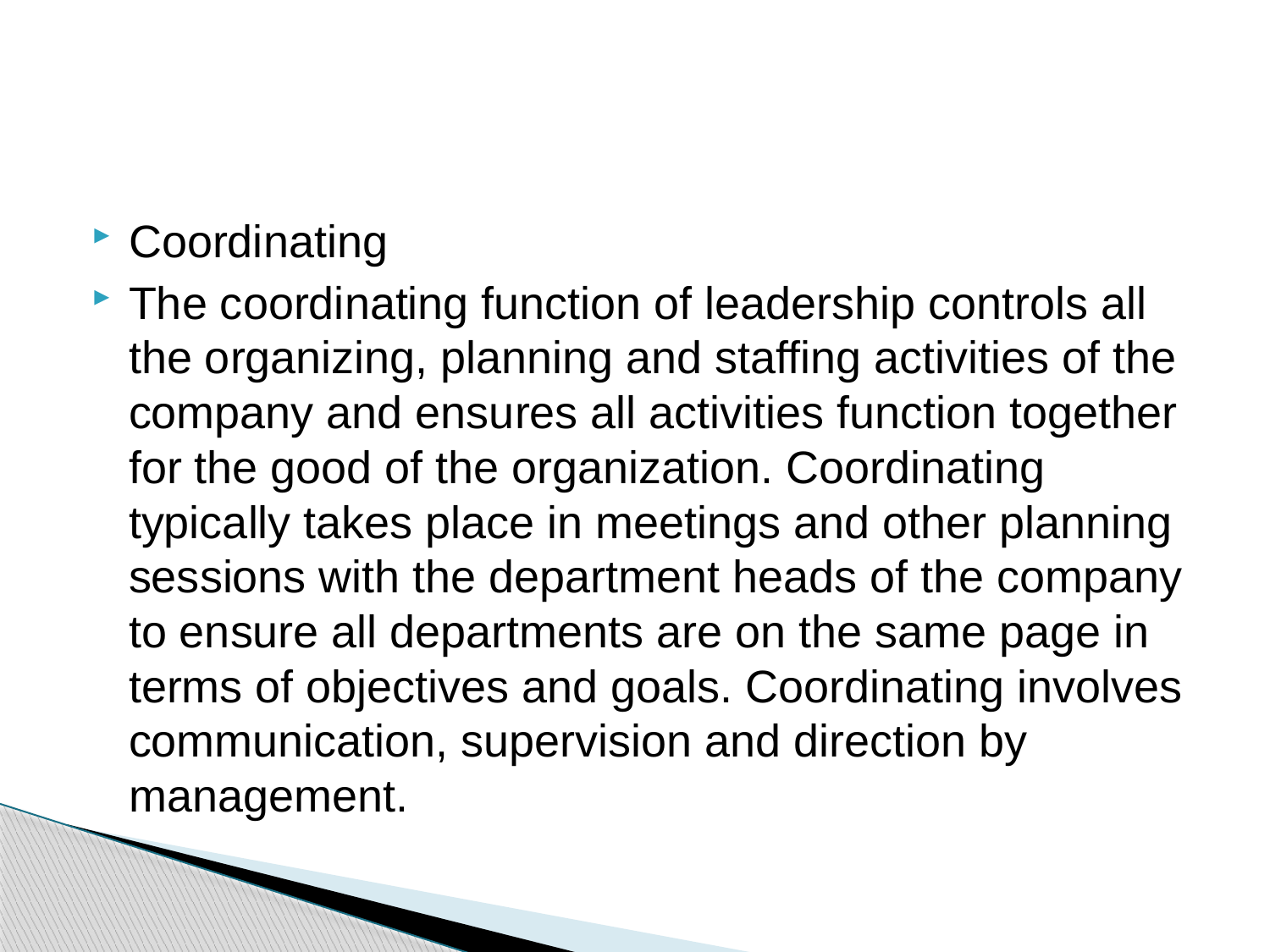

#
Coordinating
The coordinating function of leadership controls all the organizing, planning and staffing activities of the company and ensures all activities function together for the good of the organization. Coordinating typically takes place in meetings and other planning sessions with the department heads of the company to ensure all departments are on the same page in terms of objectives and goals. Coordinating involves communication, supervision and direction by management.